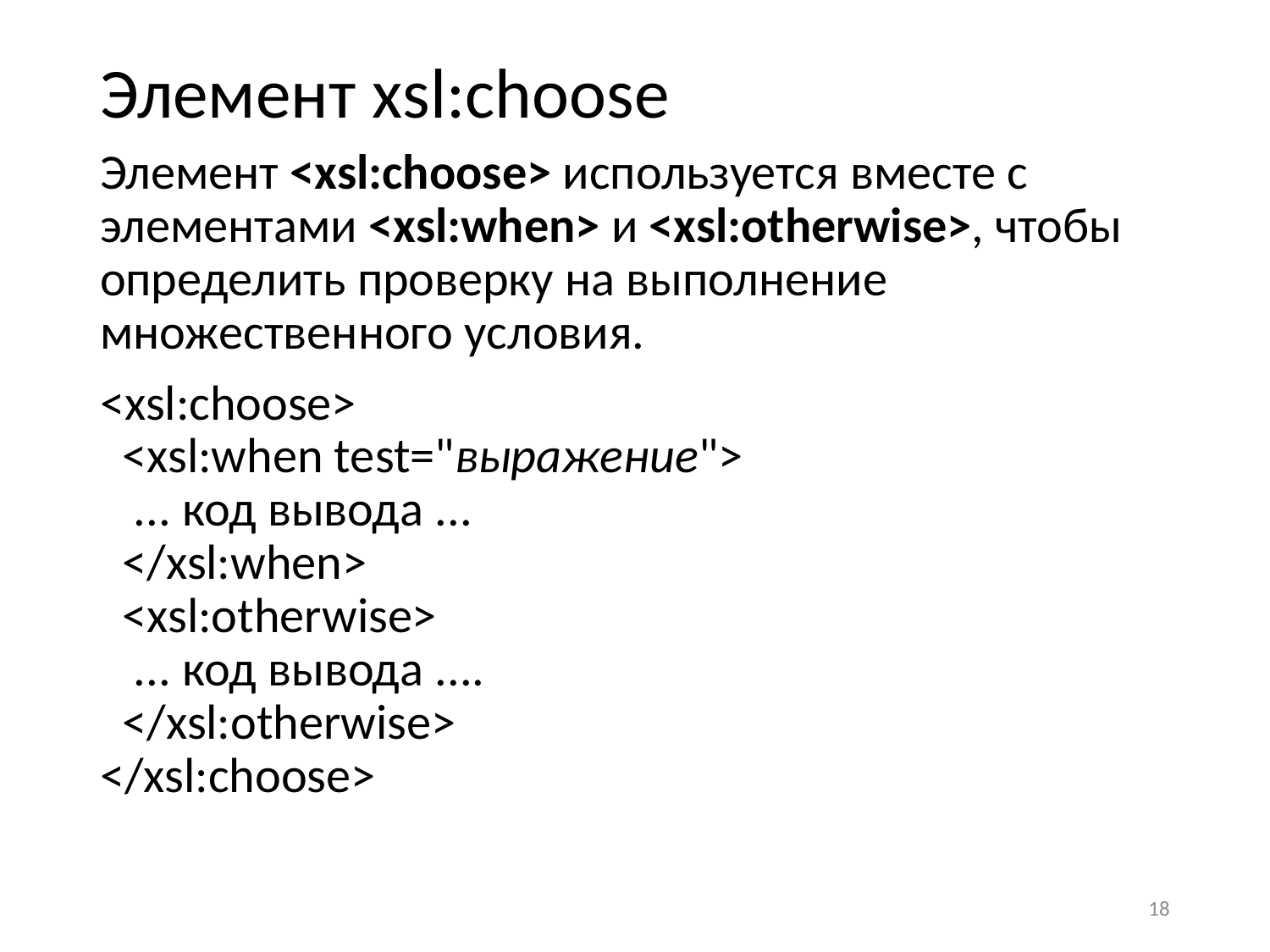

# Элемент xsl:choose
Элемент <xsl:choose> используется вместе с элементами <xsl:when> и <xsl:otherwise>, чтобы определить проверку на выполнение множественного условия.
<xsl:choose>
  <xsl:when test="выражение">
   ... код вывода ...
  </xsl:when>
  <xsl:otherwise>
   ... код вывода ....
  </xsl:otherwise>
</xsl:choose>
18